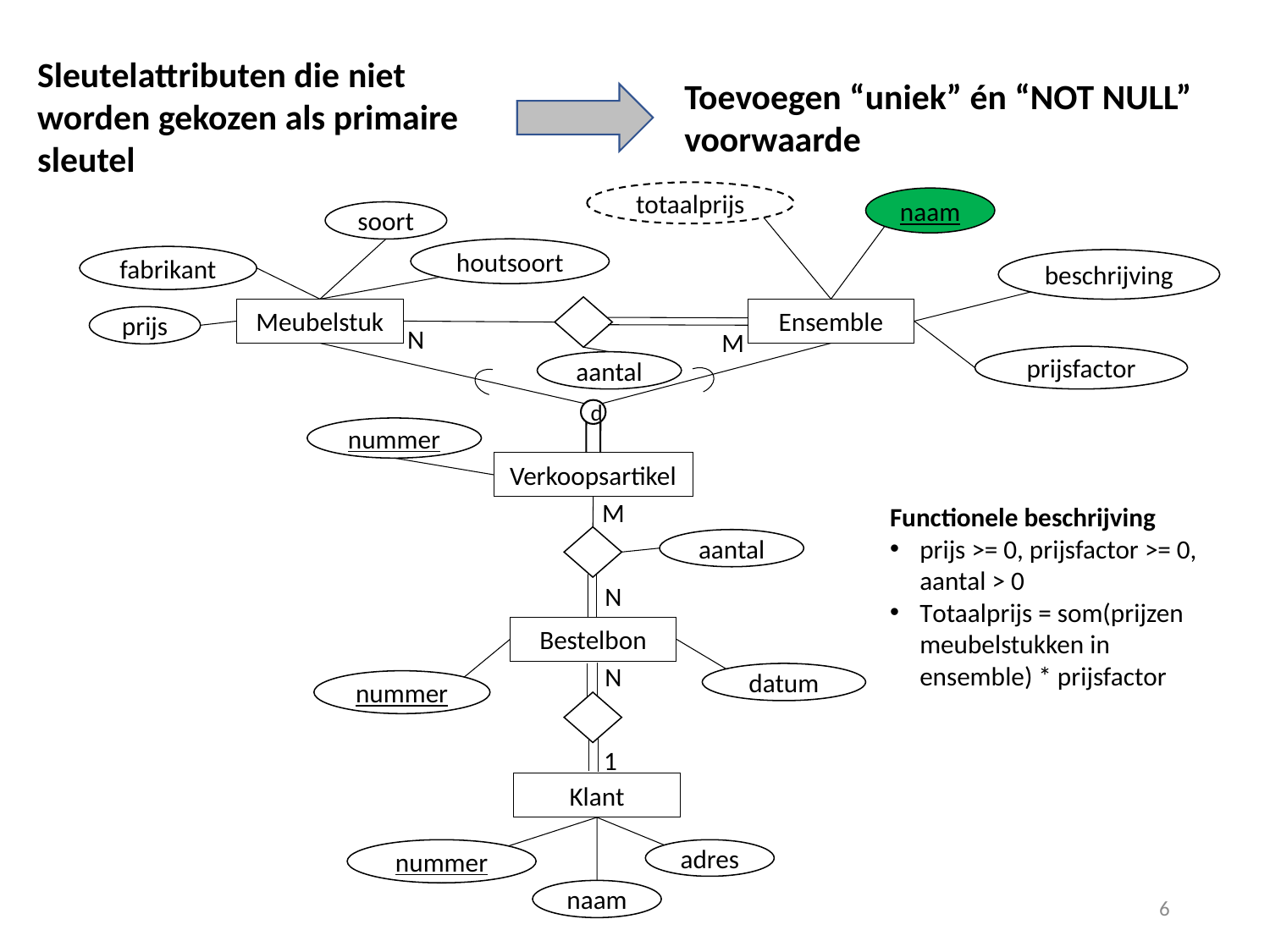

Sleutelattributen die niet worden gekozen als primaire sleutel
Toevoegen “uniek” én “NOT NULL” voorwaarde

totaalprijs
naam
soort
houtsoort
fabrikant
beschrijving

Ensemble
Meubelstuk
prijs
N
M
prijsfactor
aantal

d

nummer
Verkoopsartikel
M
Functionele beschrijving
prijs >= 0, prijsfactor >= 0, aantal > 0
Totaalprijs = som(prijzen meubelstukken in ensemble) * prijsfactor

aantal
N
Bestelbon
N
datum
nummer

1
Klant
nummer
adres
naam
6